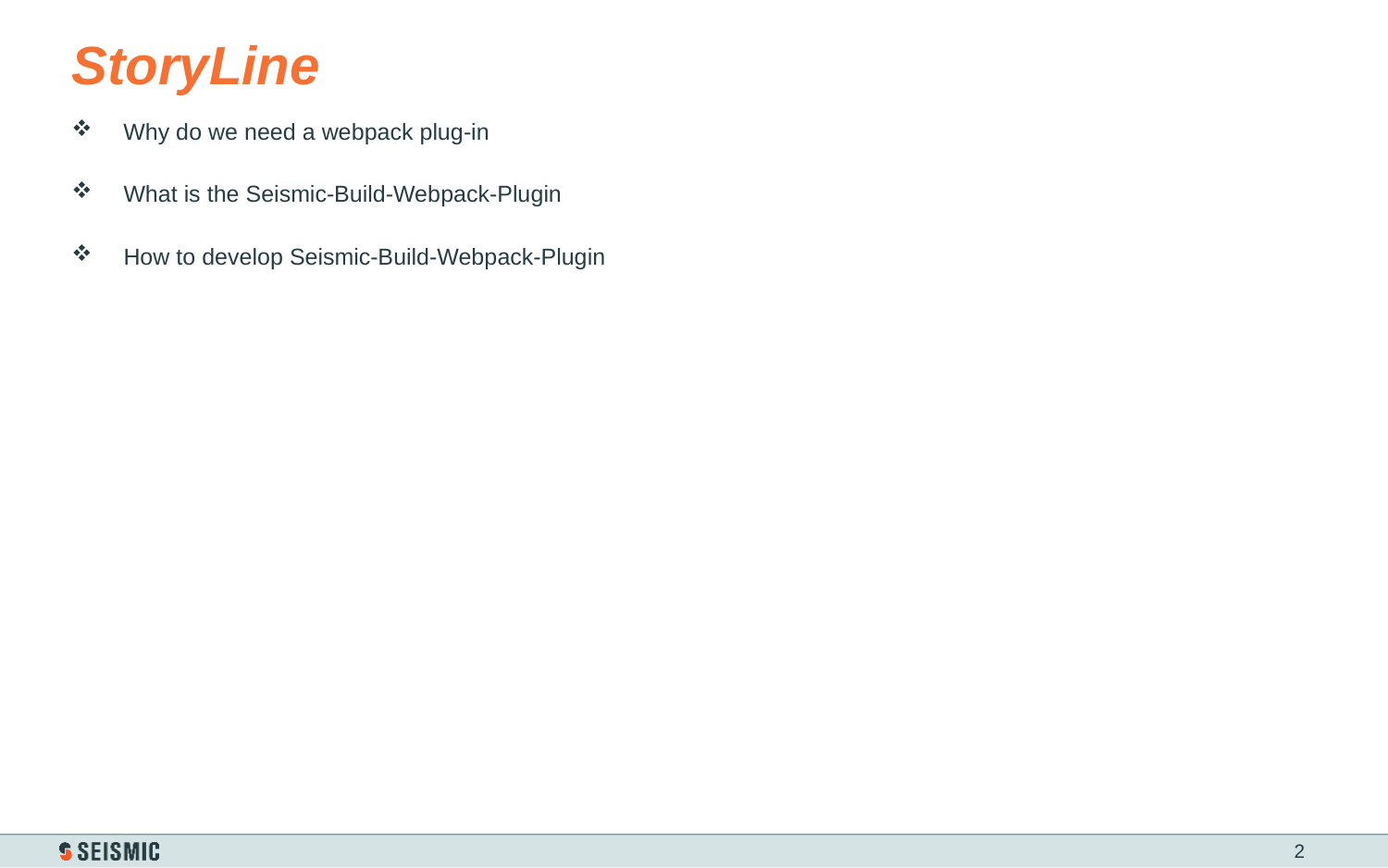

# StoryLine
    Why do we need a webpack plug-in
What is the Seismic-Build-Webpack-Plugin
How to develop Seismic-Build-Webpack-Plugin